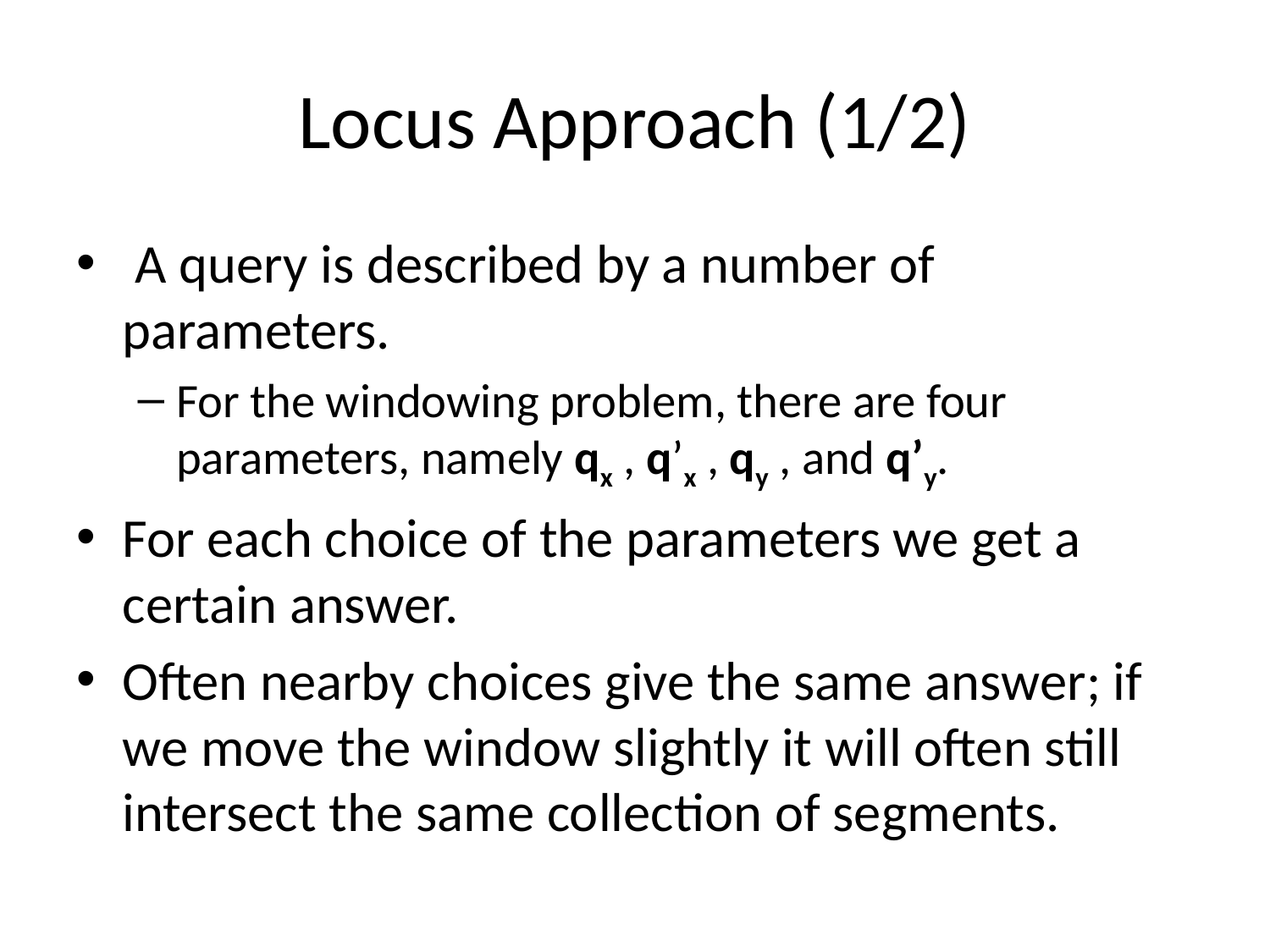

# Locus Approach (1/2)
 A query is described by a number of parameters.
For the windowing problem, there are four parameters, namely qx , q’x , qy , and q’y.
For each choice of the parameters we get a certain answer.
Often nearby choices give the same answer; if we move the window slightly it will often still intersect the same collection of segments.